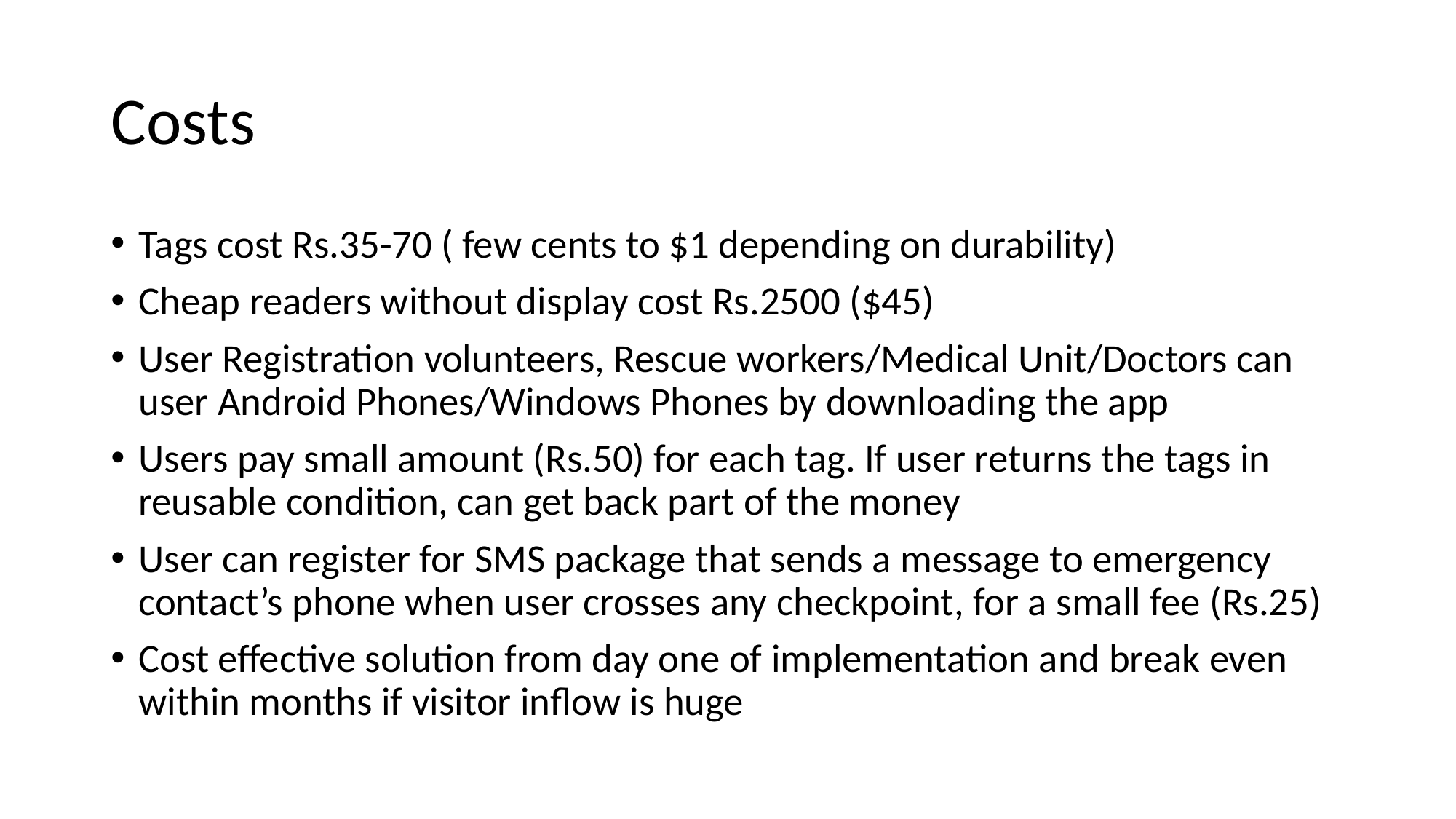

# Costs
Tags cost Rs.35-70 ( few cents to $1 depending on durability)
Cheap readers without display cost Rs.2500 ($45)
User Registration volunteers, Rescue workers/Medical Unit/Doctors can user Android Phones/Windows Phones by downloading the app
Users pay small amount (Rs.50) for each tag. If user returns the tags in reusable condition, can get back part of the money
User can register for SMS package that sends a message to emergency contact’s phone when user crosses any checkpoint, for a small fee (Rs.25)
Cost effective solution from day one of implementation and break even within months if visitor inflow is huge